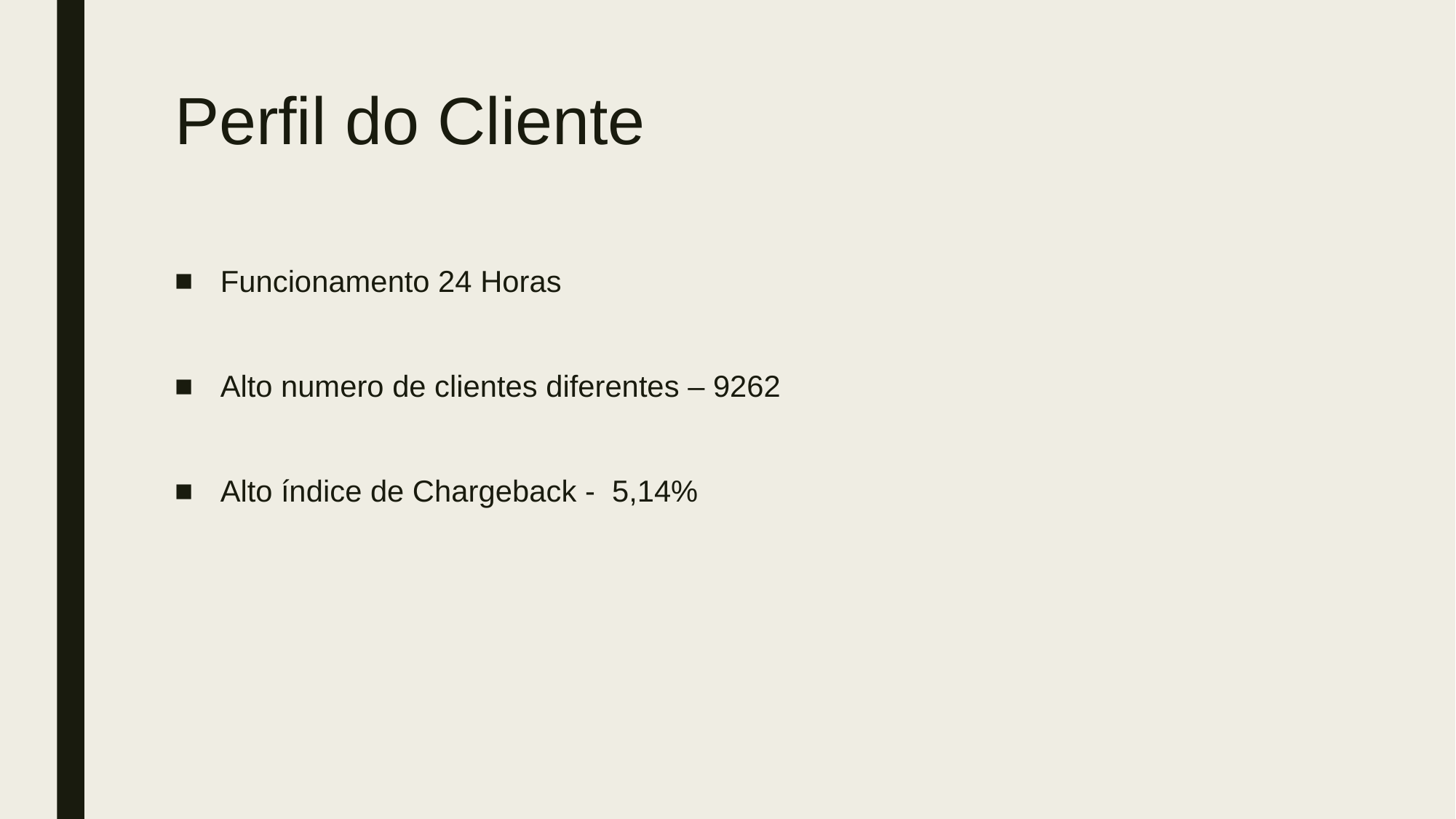

# Perfil do Cliente
Funcionamento 24 Horas

Alto numero de clientes diferentes – 9262

Alto índice de Chargeback -  5,14%